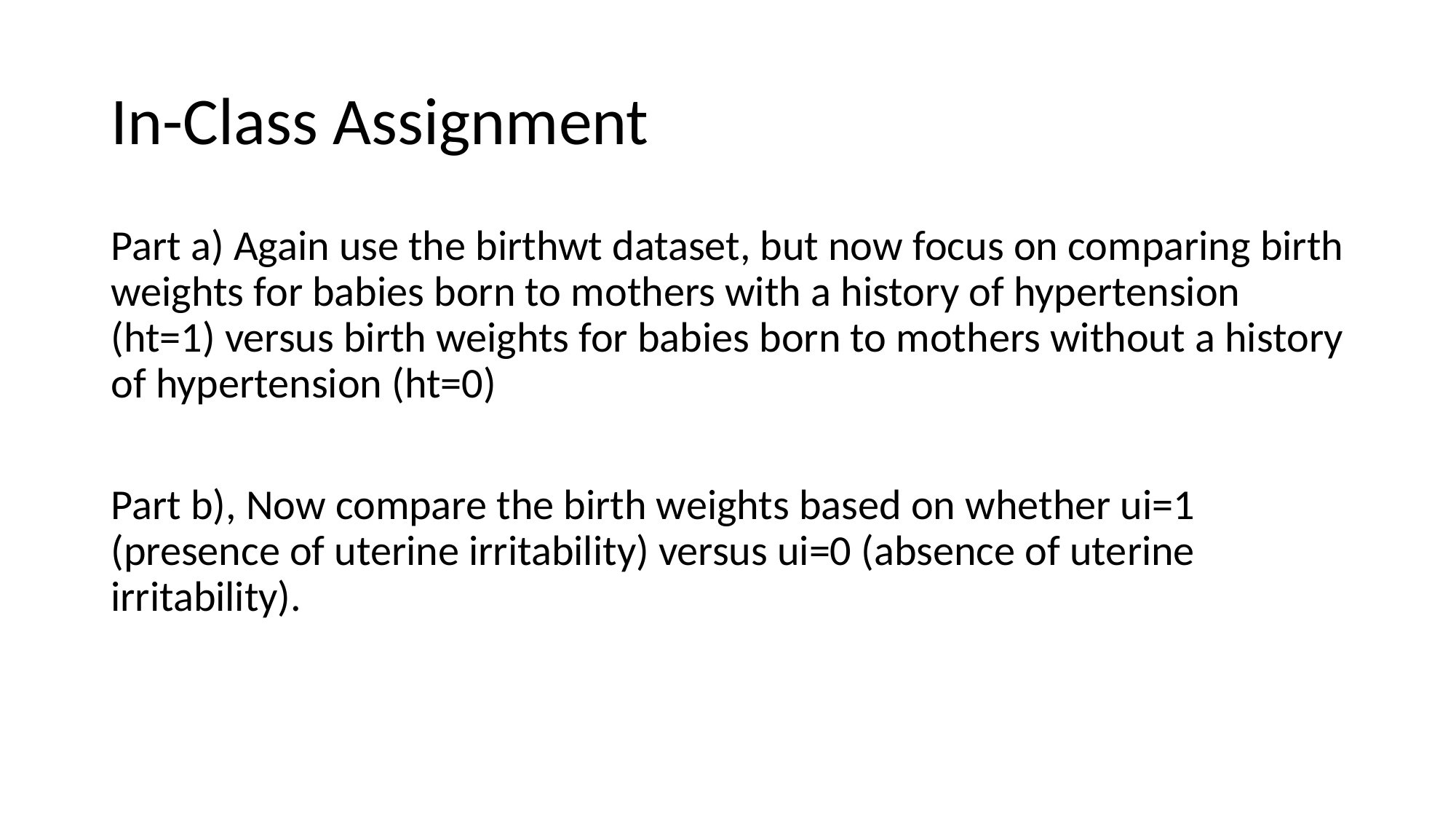

# In-Class Assignment
Part a) Again use the birthwt dataset, but now focus on comparing birth weights for babies born to mothers with a history of hypertension (ht=1) versus birth weights for babies born to mothers without a history of hypertension (ht=0)

Part b), Now compare the birth weights based on whether ui=1 (presence of uterine irritability) versus ui=0 (absence of uterine irritability).